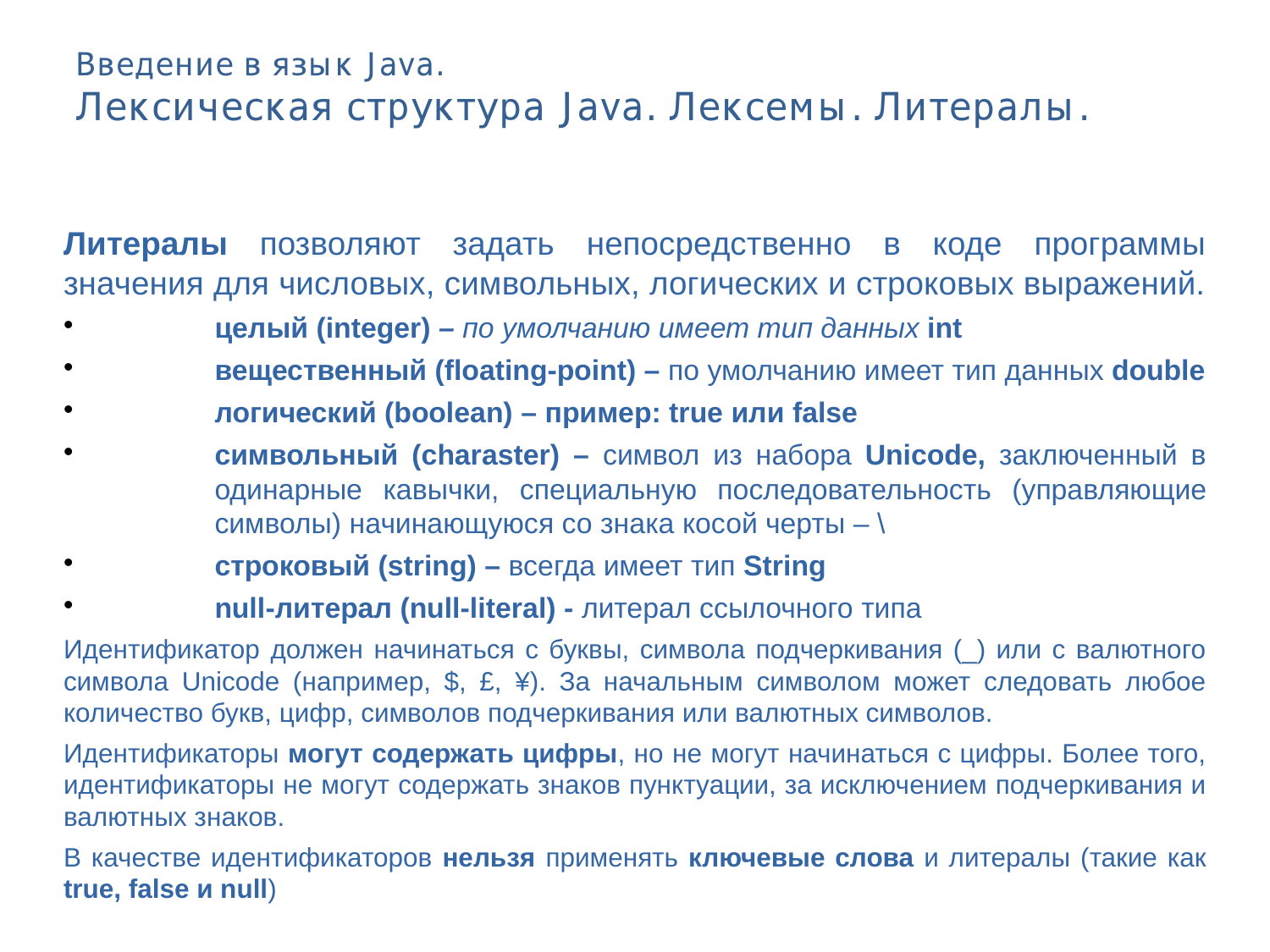

Введение в язык Java.
Лексическая структура Java. Лексемы. Литералы.
Литералы позволяют задать непосредственно в коде программы значения для числовых, символьных, логических и строковых выражений.
целый (integer) – по умолчанию имеет тип данных int
вещественный (floating-point) – по умолчанию имеет тип данных double
логический (boolean) – пример: true или false
символьный (charaster) – символ из набора Unicode, заключенный в одинарные кавычки, специальную последовательность (управляющие символы) начинающуюся со знака косой черты – \
строковый (string) – всегда имеет тип String
null-литерал (null-literal) - литерал ссылочного типа
Идентификатор должен начинаться с буквы, символа подчеркивания (_) или с валютного символа Unicode (например, $, £, ¥). За начальным символом может следовать любое количество букв, цифр, символов подчеркивания или валютных символов.
Идентификаторы могут содержать цифры, но не могут начинаться с цифры. Более того, идентификаторы не могут содержать знаков пунктуации, за исключением подчеркивания и валютных знаков.
В качестве идентификаторов нельзя применять ключевые слова и литералы (такие как true, false и null)